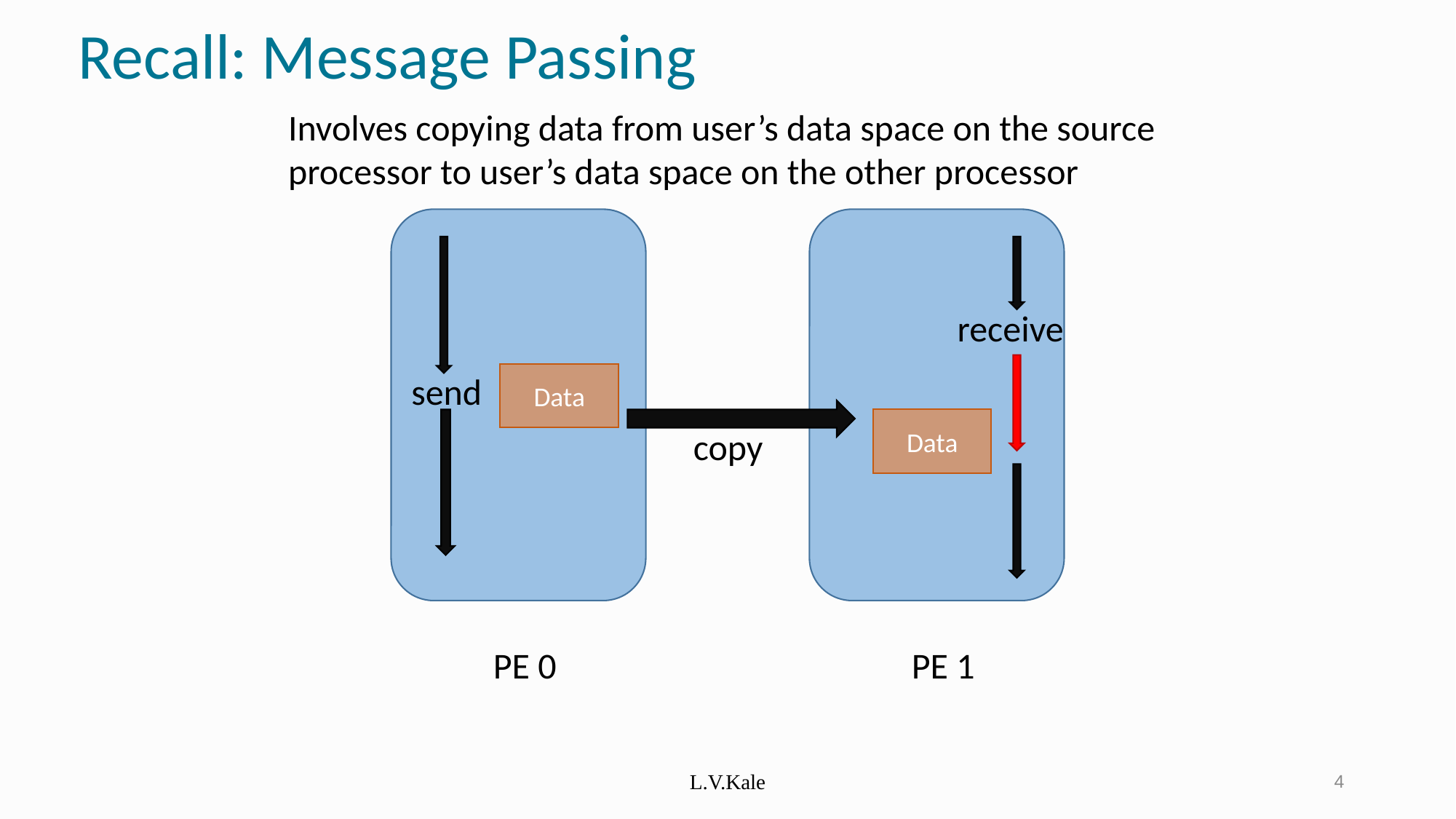

# Recall: Message Passing
Involves copying data from user’s data space on the source processor to user’s data space on the other processor

receive
send
Data

Data
copy

PE 0
PE 1
L.V.Kale
4